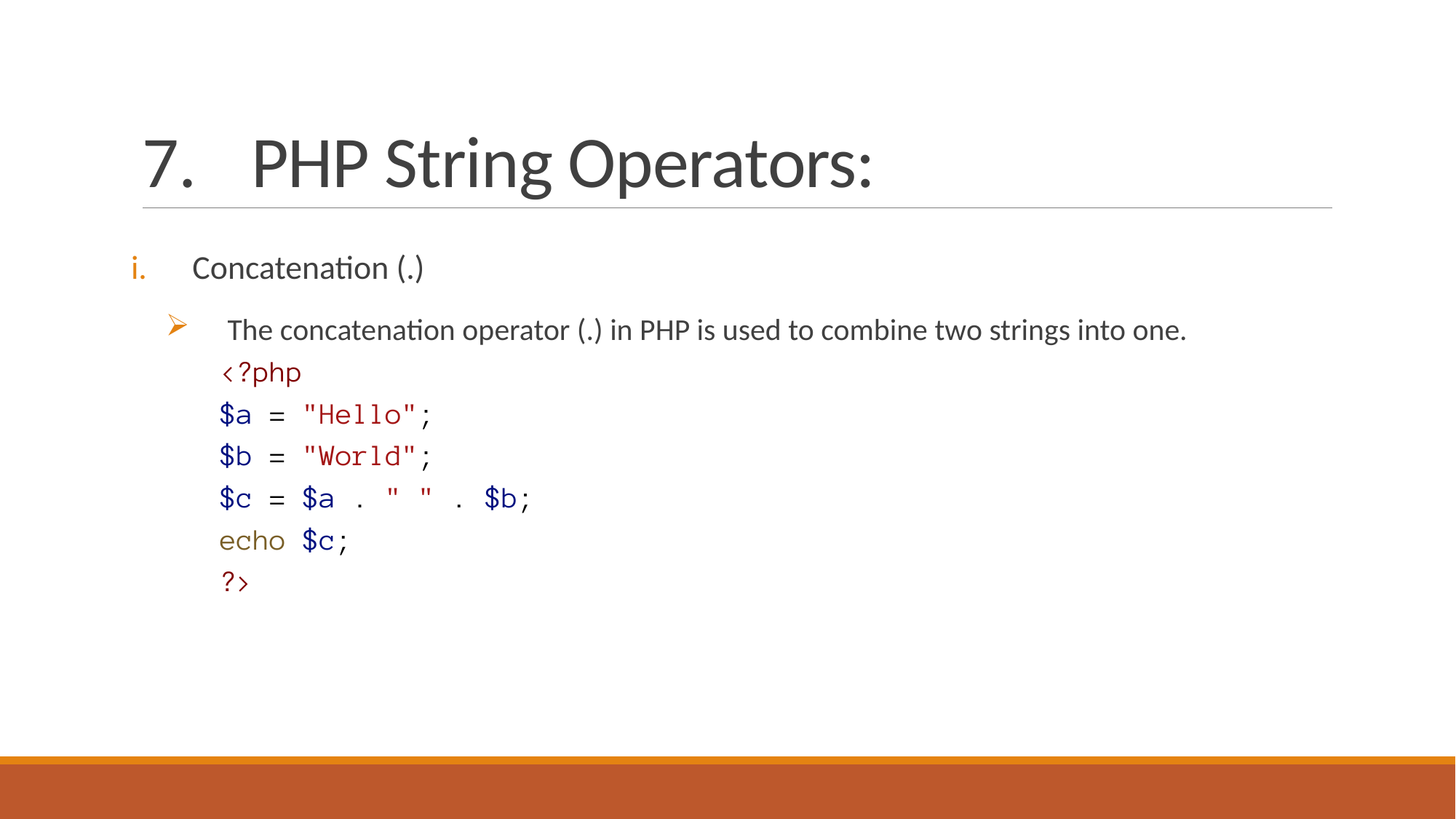

# PHP String Operators:
Concatenation (.)
The concatenation operator (.) in PHP is used to combine two strings into one.
<?php
$a = "Hello";
$b = "World";
$c = $a . " " . $b;
echo $c;
?>